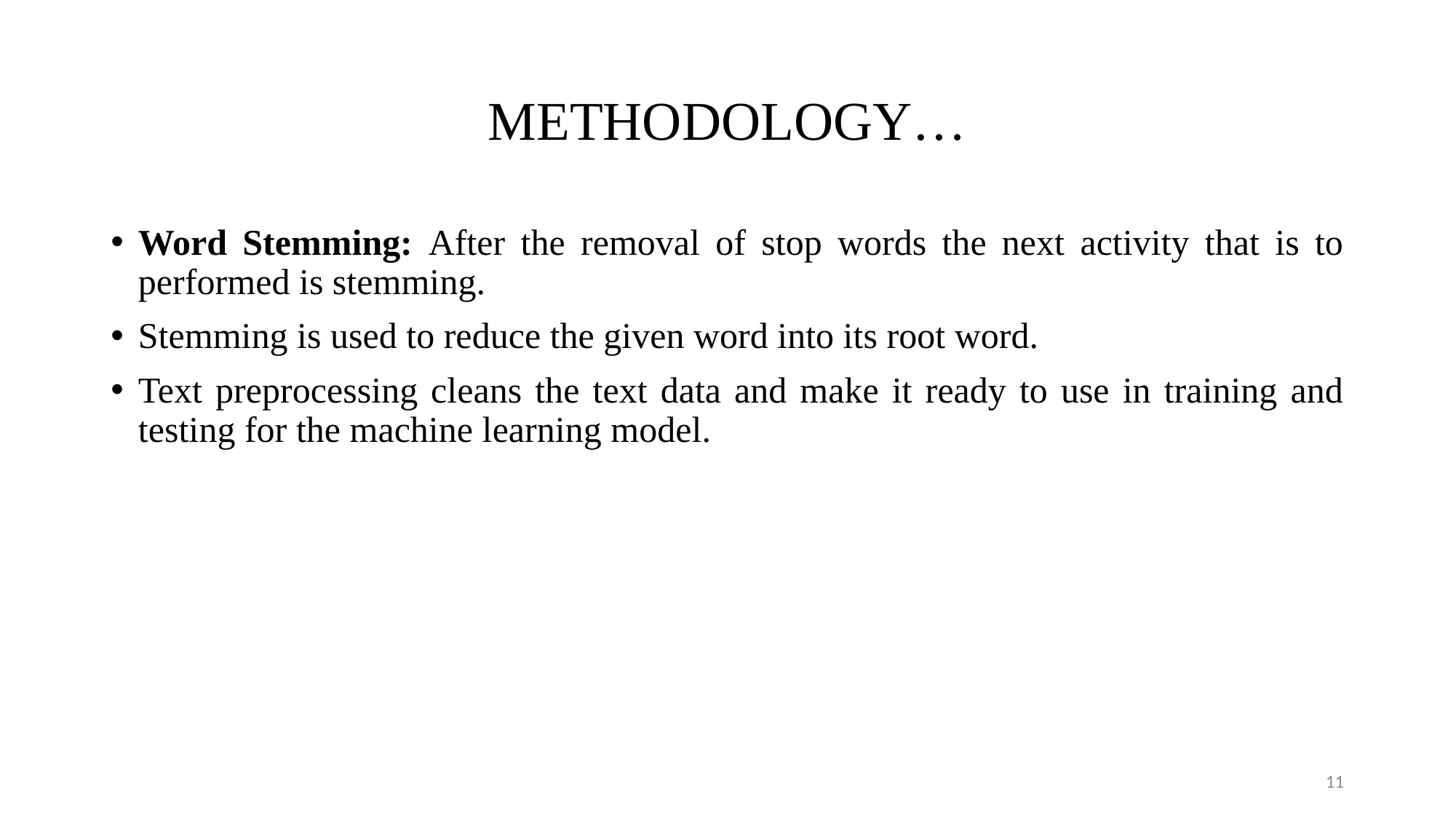

# METHODOLOGY…
Word Stemming: After the removal of stop words the next activity that is to performed is stemming.
Stemming is used to reduce the given word into its root word.
Text preprocessing cleans the text data and make it ready to use in training and testing for the machine learning model.
11